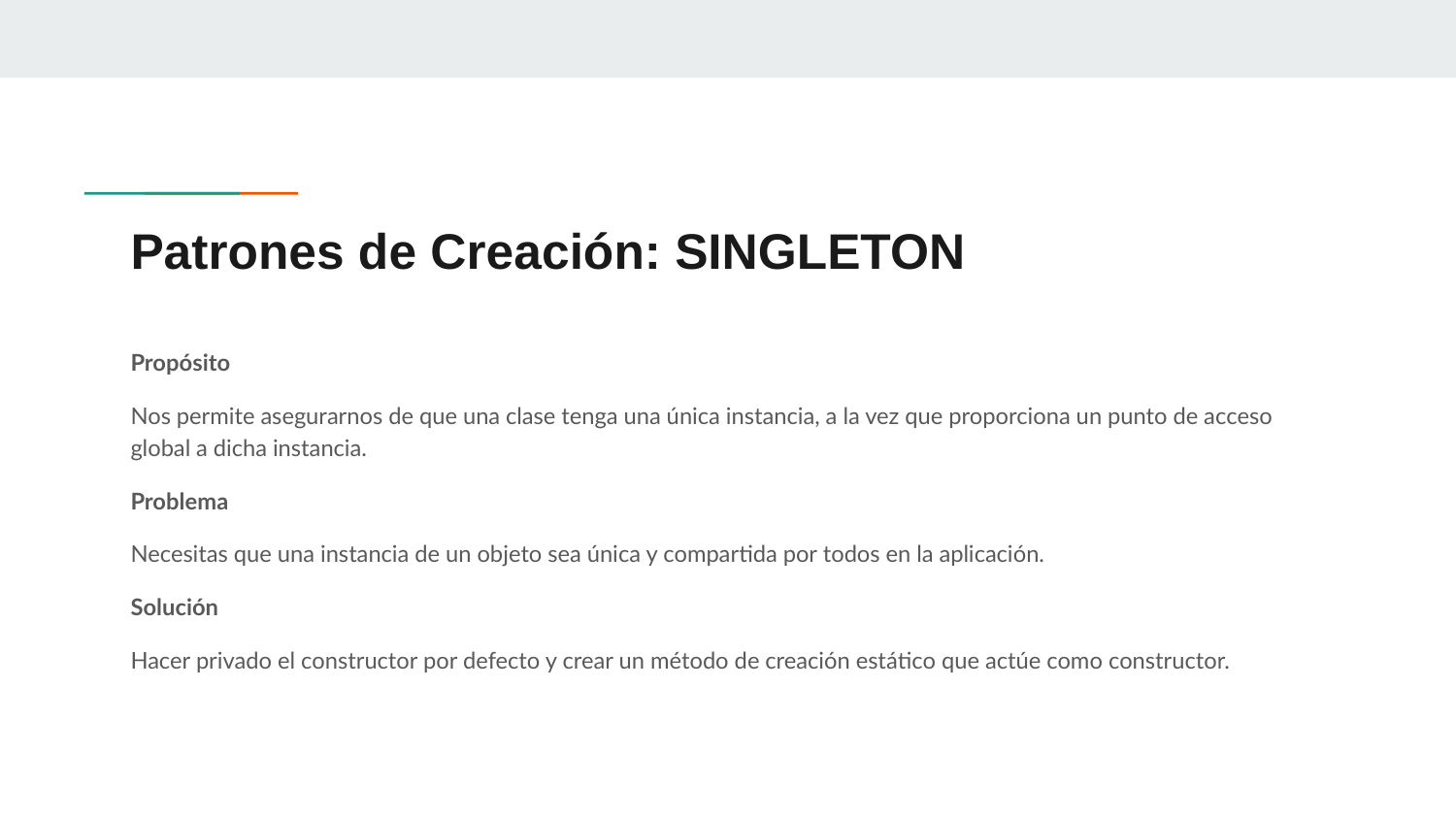

# Patrones de Creación: SINGLETON
Propósito
Nos permite asegurarnos de que una clase tenga una única instancia, a la vez que proporciona un punto de acceso global a dicha instancia.
Problema
Necesitas que una instancia de un objeto sea única y compartida por todos en la aplicación.
Solución
Hacer privado el constructor por defecto y crear un método de creación estático que actúe como constructor.